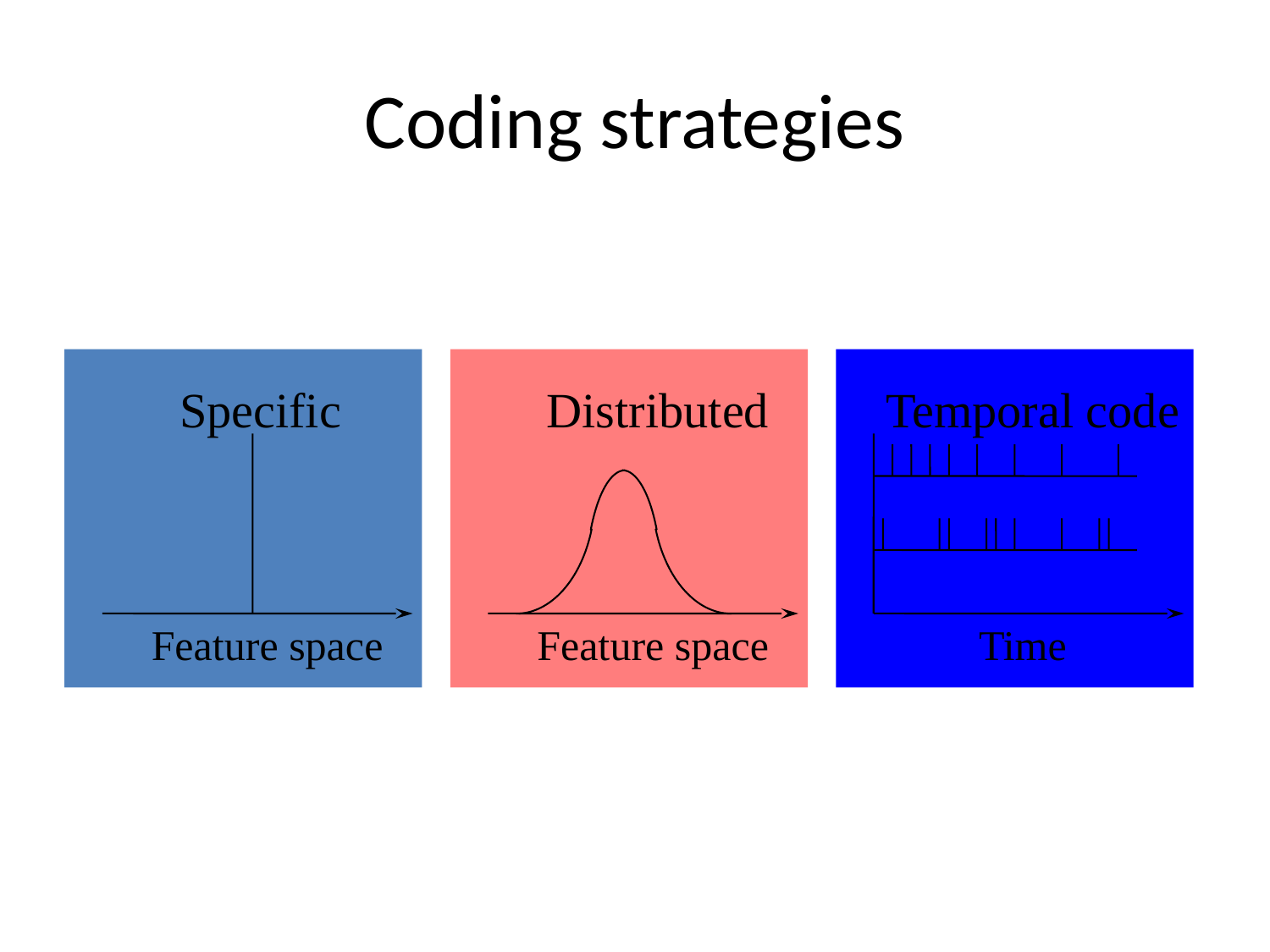

Coding strategies

Specific
Distributed
Temporal code

Feature space
Feature space
Time